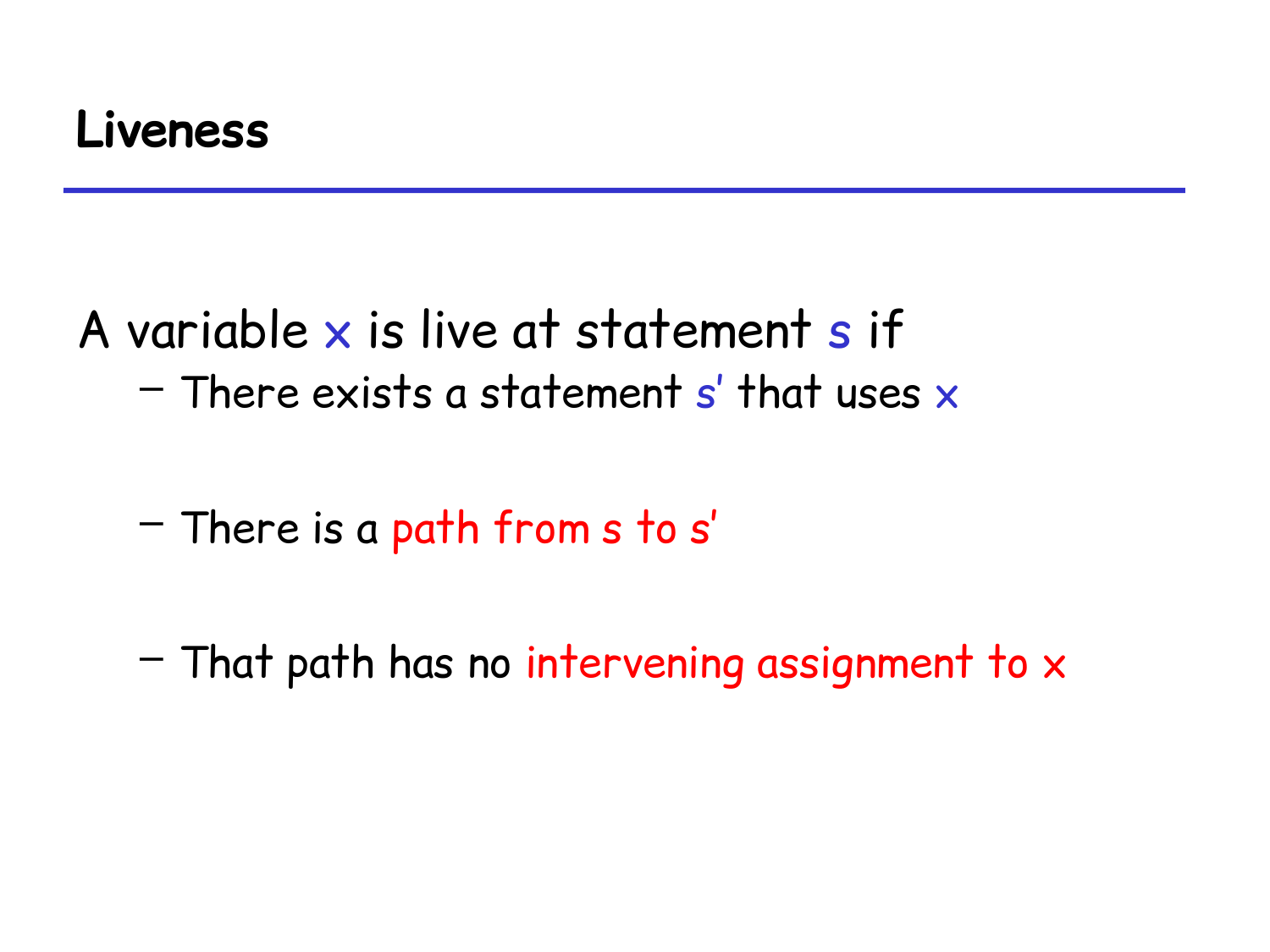

# Liveness

A variable x is live at statement s if
There exists a statement s’ that uses x

There is a path from s to s’

That path has no intervening assignment to x

9